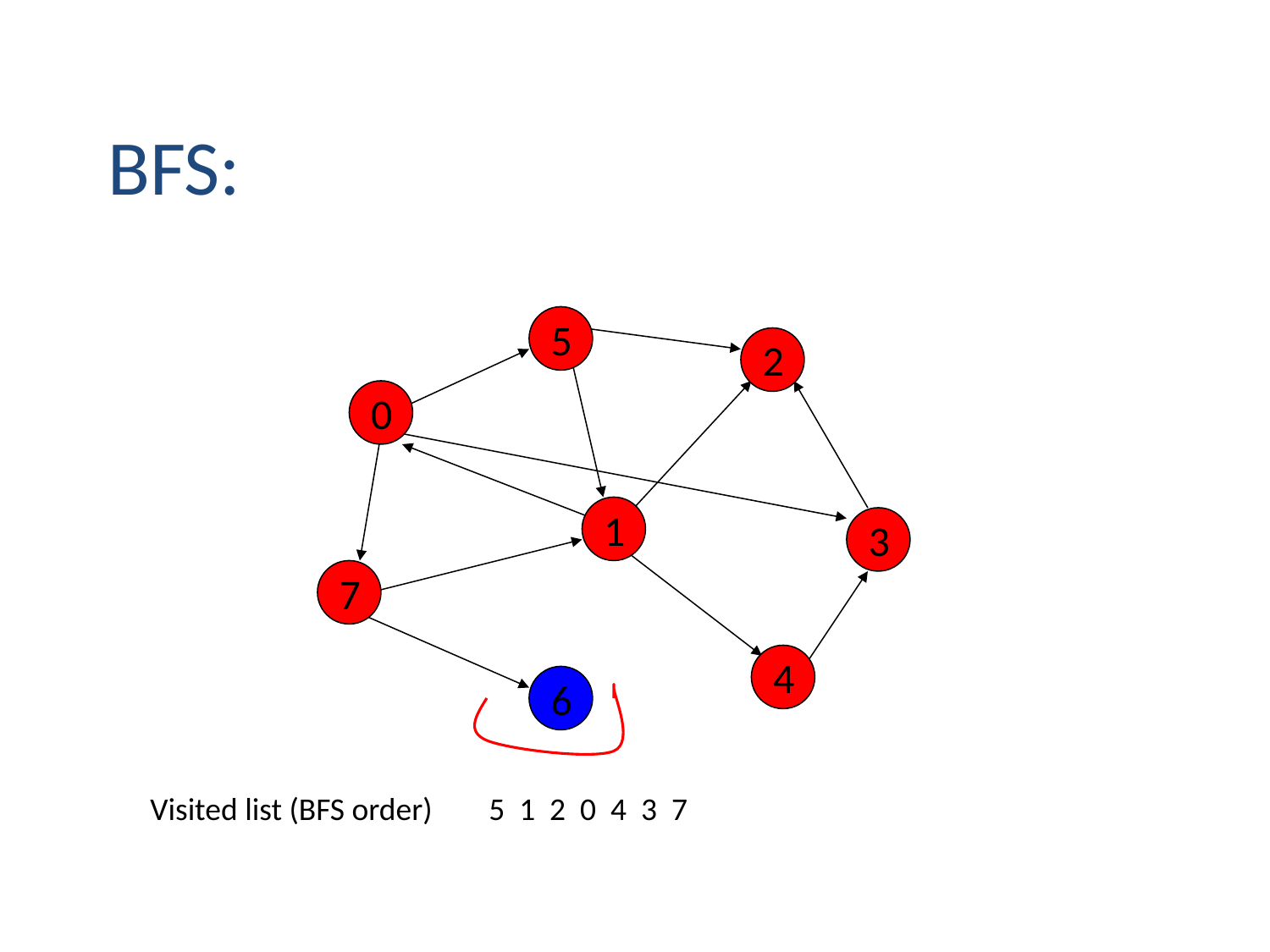

BFS:
5

2

0

1
3

7

4
6

Visited list (BFS order)
5  1  2  0  4  3  7